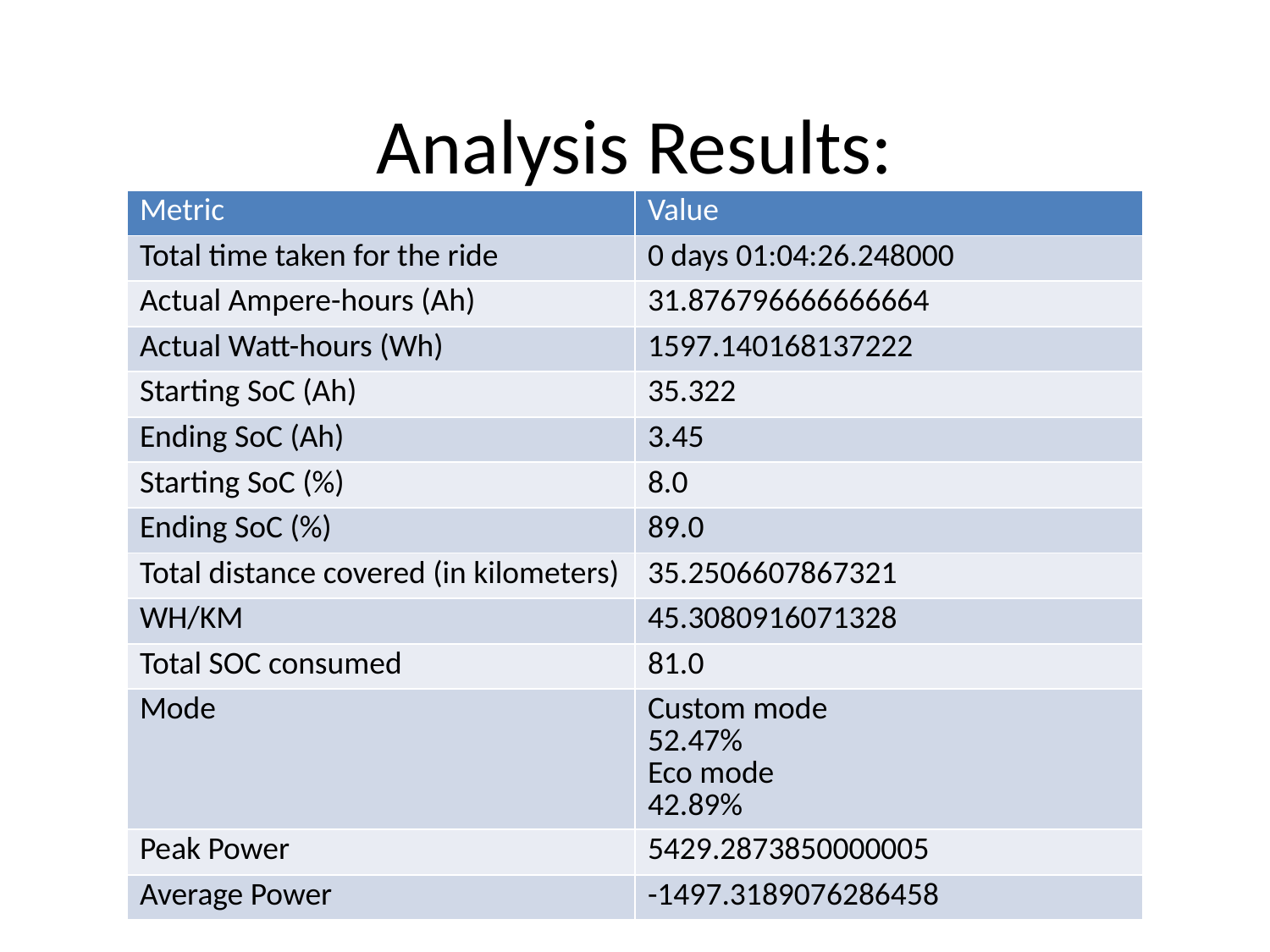

# Analysis Results:
| Metric | Value |
| --- | --- |
| Total time taken for the ride | 0 days 01:04:26.248000 |
| Actual Ampere-hours (Ah) | 31.876796666666664 |
| Actual Watt-hours (Wh) | 1597.140168137222 |
| Starting SoC (Ah) | 35.322 |
| Ending SoC (Ah) | 3.45 |
| Starting SoC (%) | 8.0 |
| Ending SoC (%) | 89.0 |
| Total distance covered (in kilometers) | 35.2506607867321 |
| WH/KM | 45.3080916071328 |
| Total SOC consumed | 81.0 |
| Mode | Custom mode 52.47% Eco mode 42.89% |
| Peak Power | 5429.2873850000005 |
| Average Power | -1497.3189076286458 |